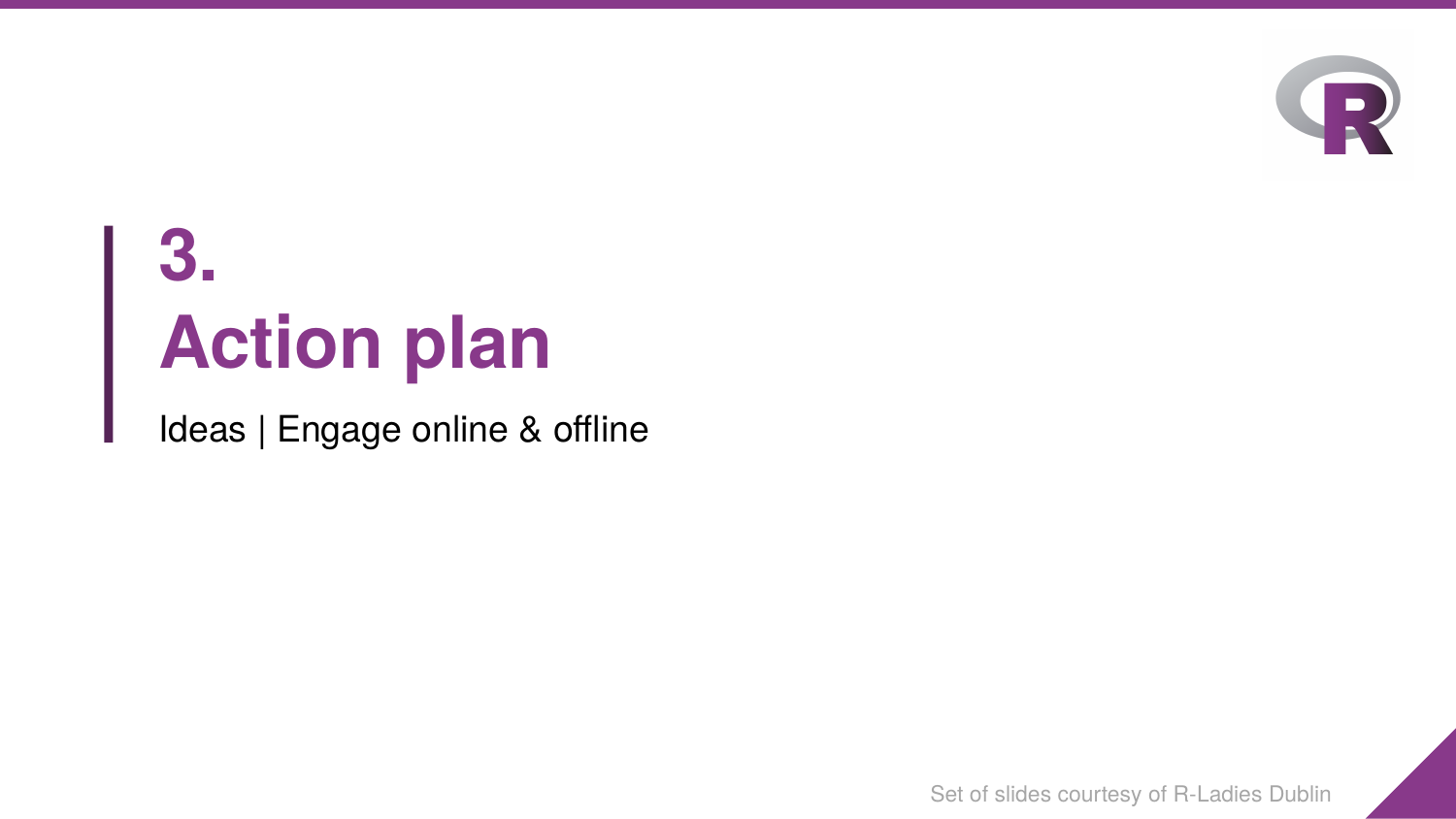

# 3.
Action plan
Ideas | Engage online & offline
Set of slides courtesy of R-Ladies Dublin